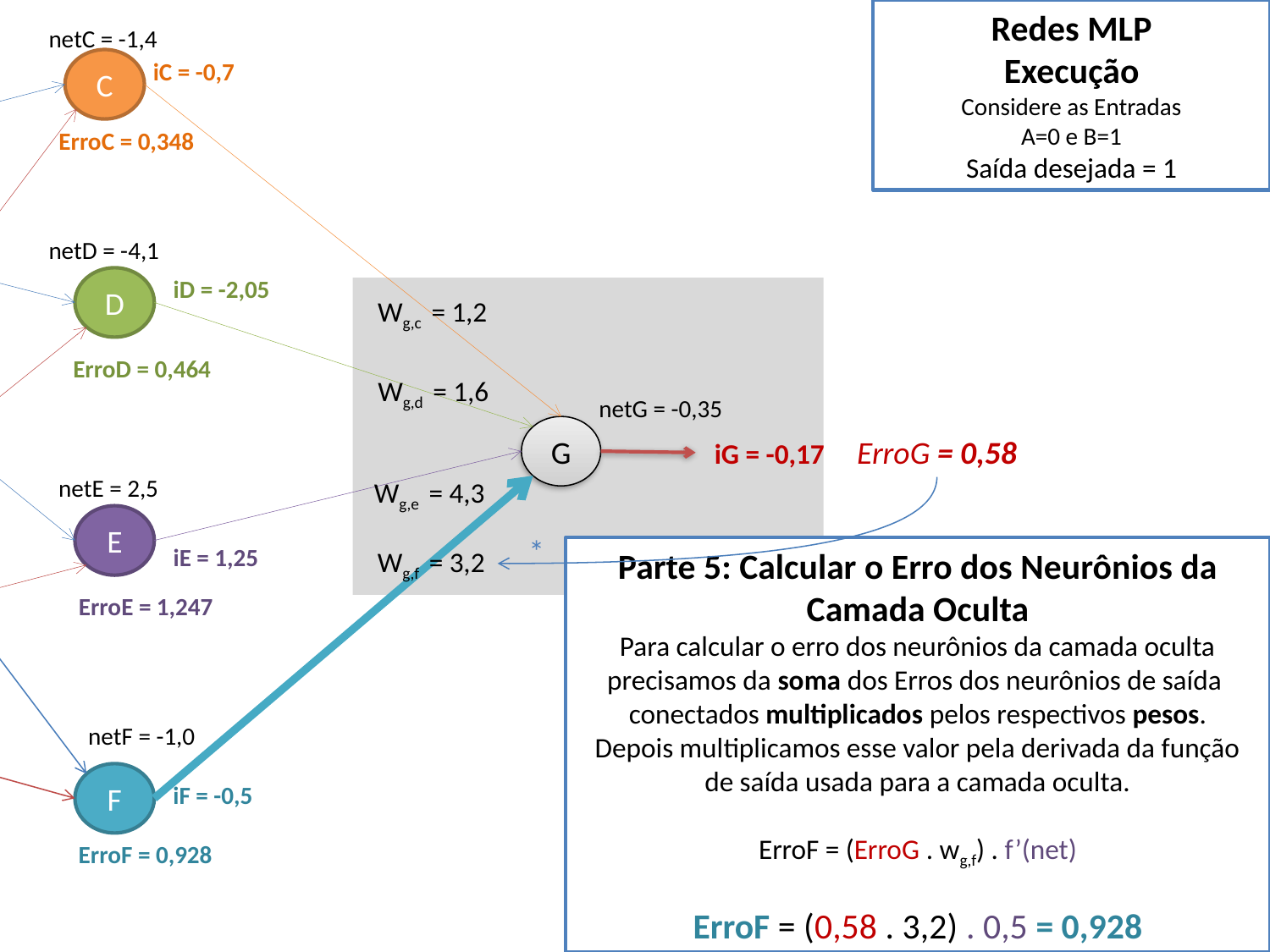

Redes MLP
Execução
Considere as Entradas
A=0 e B=1
Saída desejada = 1
netC = -1,4
C
 iC = -0,7
Wc,a  = 1,1
0
A
Wd,a  = 3,6
netD = -4,1
We,a  = 2,1
D
 iD = -2,05

Wg,c  = 1,2
Wf,a  = 0,9
Wg,d  = 1,6
G
netE = 2,5
Wg,e  = 4,3
Wc,b  = -1,4
E
 iE = 1,25
Wg,f  = 3,2
Wd,b = -4,1
We,b = 2,5
1
B
netF = -1,0
Wf,b  = -1,0
F
 iF = -0,5
 ErroC = 0,348
ErroD = 0,464
netG = -0,35
ErroG = 0,58
 iG = -0,17
*
Parte 5: Calcular o Erro dos Neurônios da Camada Oculta
Para calcular o erro dos neurônios da camada oculta precisamos da soma dos Erros dos neurônios de saída  conectados multiplicados pelos respectivos pesos.
Depois multiplicamos esse valor pela derivada da função de saída usada para a camada oculta.

ErroF = (ErroG . wg,f) . f’(net)

ErroF = (0,58 . 3,2) . 0,5 = 0,928
 ErroE = 1,247
 ErroF = 0,928